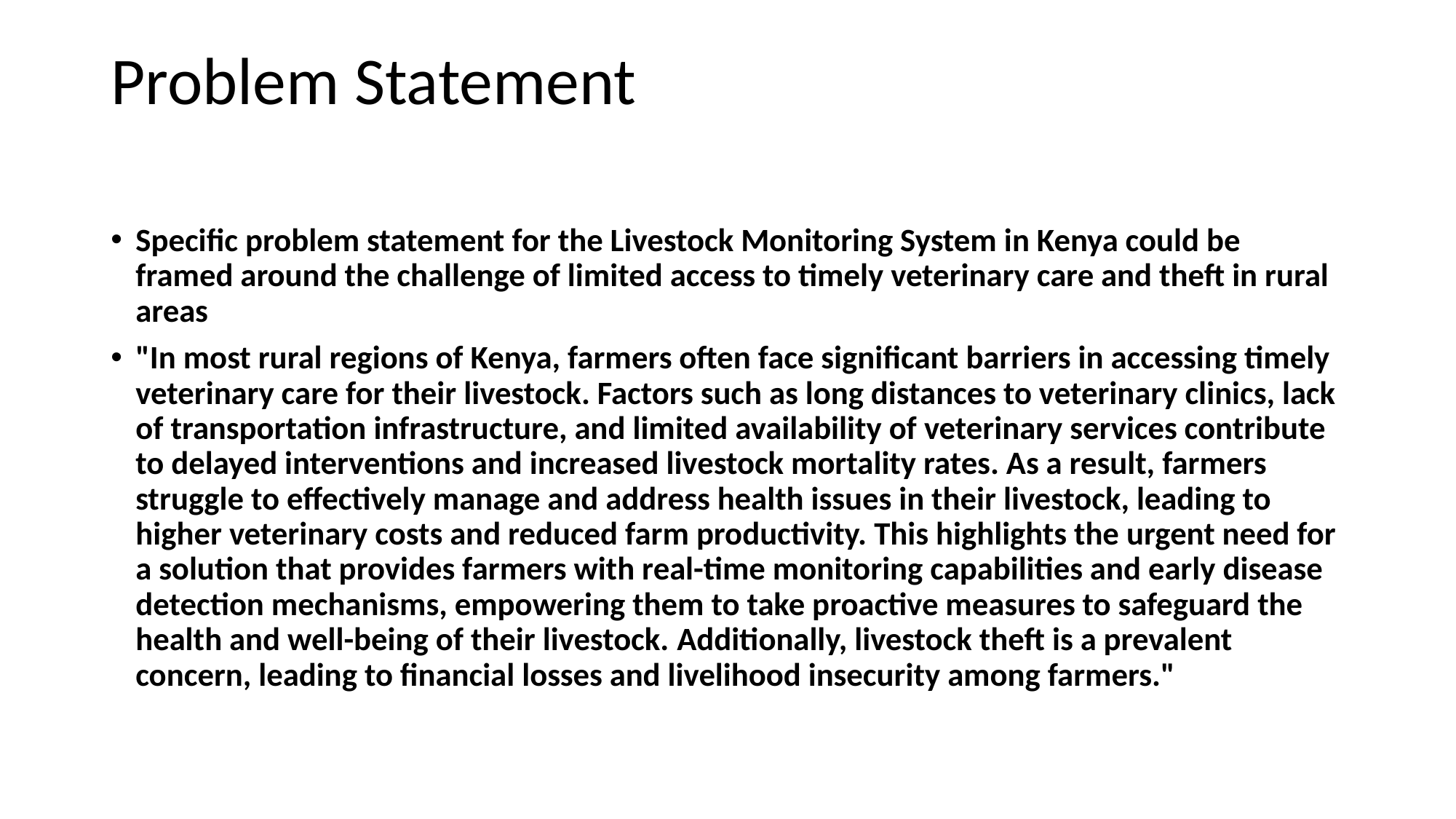

# Problem Statement
Specific problem statement for the Livestock Monitoring System in Kenya could be framed around the challenge of limited access to timely veterinary care and theft in rural areas
"In most rural regions of Kenya, farmers often face significant barriers in accessing timely veterinary care for their livestock. Factors such as long distances to veterinary clinics, lack of transportation infrastructure, and limited availability of veterinary services contribute to delayed interventions and increased livestock mortality rates. As a result, farmers struggle to effectively manage and address health issues in their livestock, leading to higher veterinary costs and reduced farm productivity. This highlights the urgent need for a solution that provides farmers with real-time monitoring capabilities and early disease detection mechanisms, empowering them to take proactive measures to safeguard the health and well-being of their livestock. Additionally, livestock theft is a prevalent concern, leading to financial losses and livelihood insecurity among farmers."